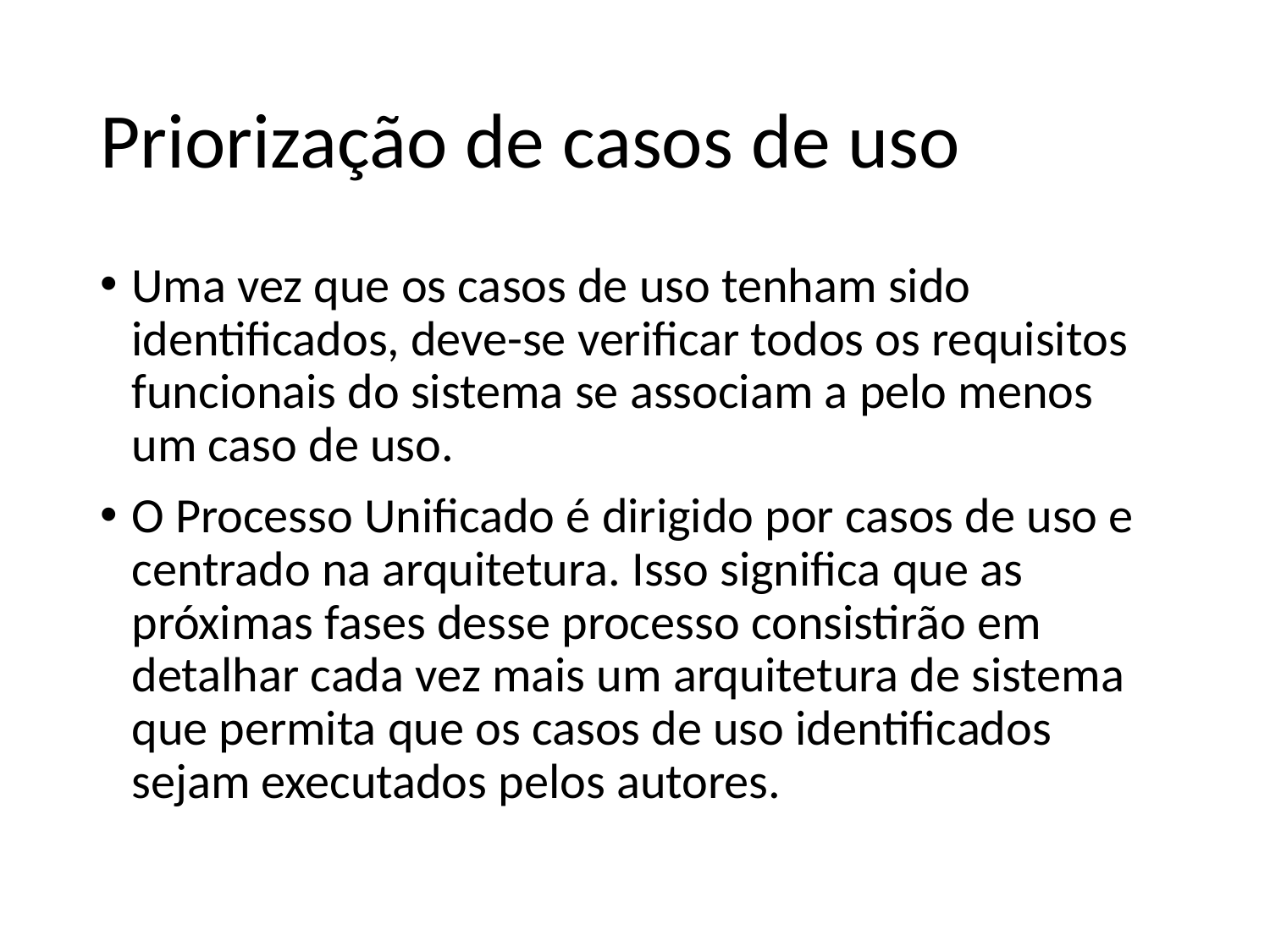

# Priorização de casos de uso
Uma vez que os casos de uso tenham sido identificados, deve-se verificar todos os requisitos funcionais do sistema se associam a pelo menos um caso de uso.
O Processo Unificado é dirigido por casos de uso e centrado na arquitetura. Isso significa que as próximas fases desse processo consistirão em detalhar cada vez mais um arquitetura de sistema que permita que os casos de uso identificados sejam executados pelos autores.